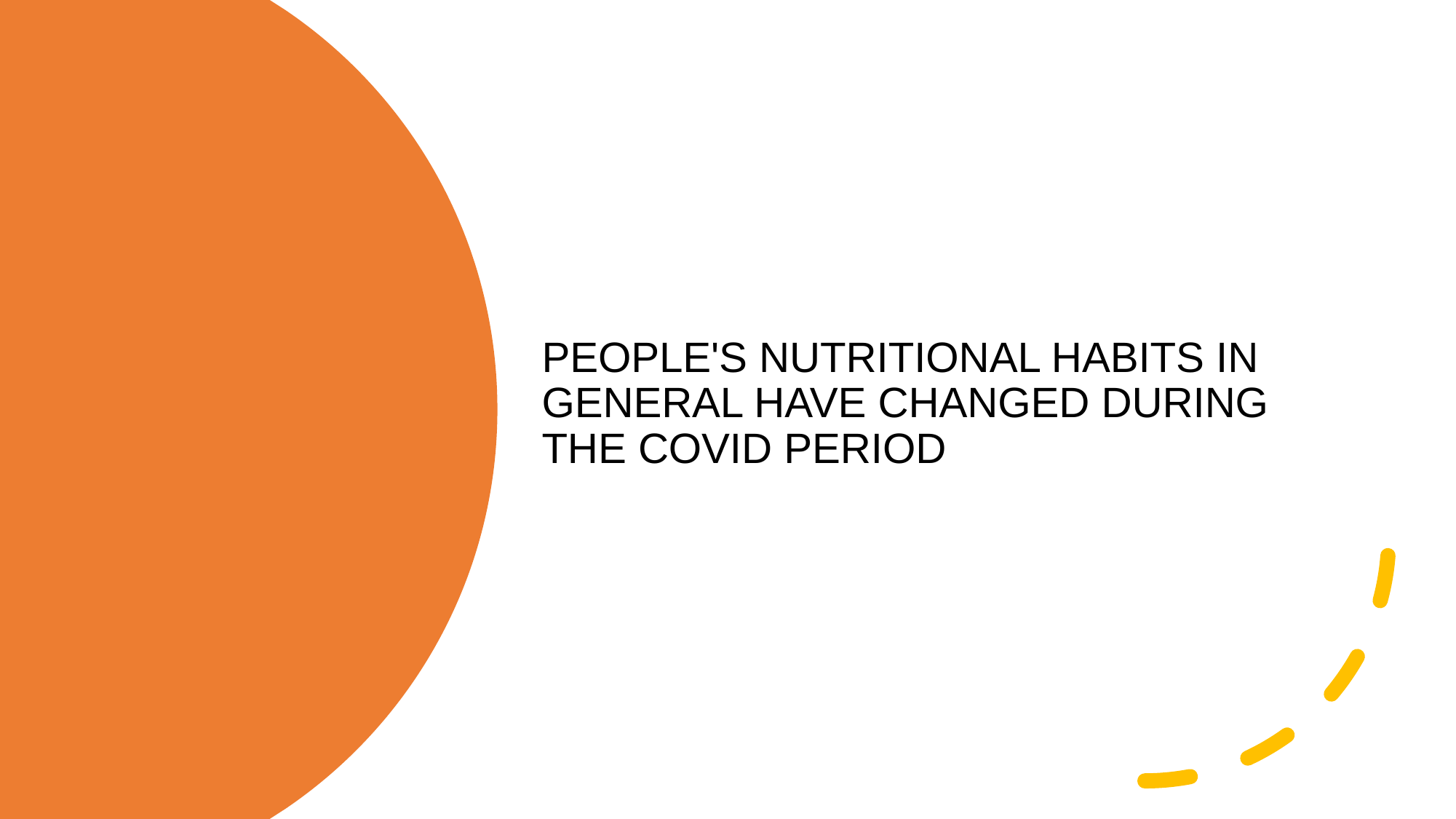

PEOPLE'S NUTRITIONAL HABITS IN GENERAL HAVE CHANGED DURING THE COVID PERIOD